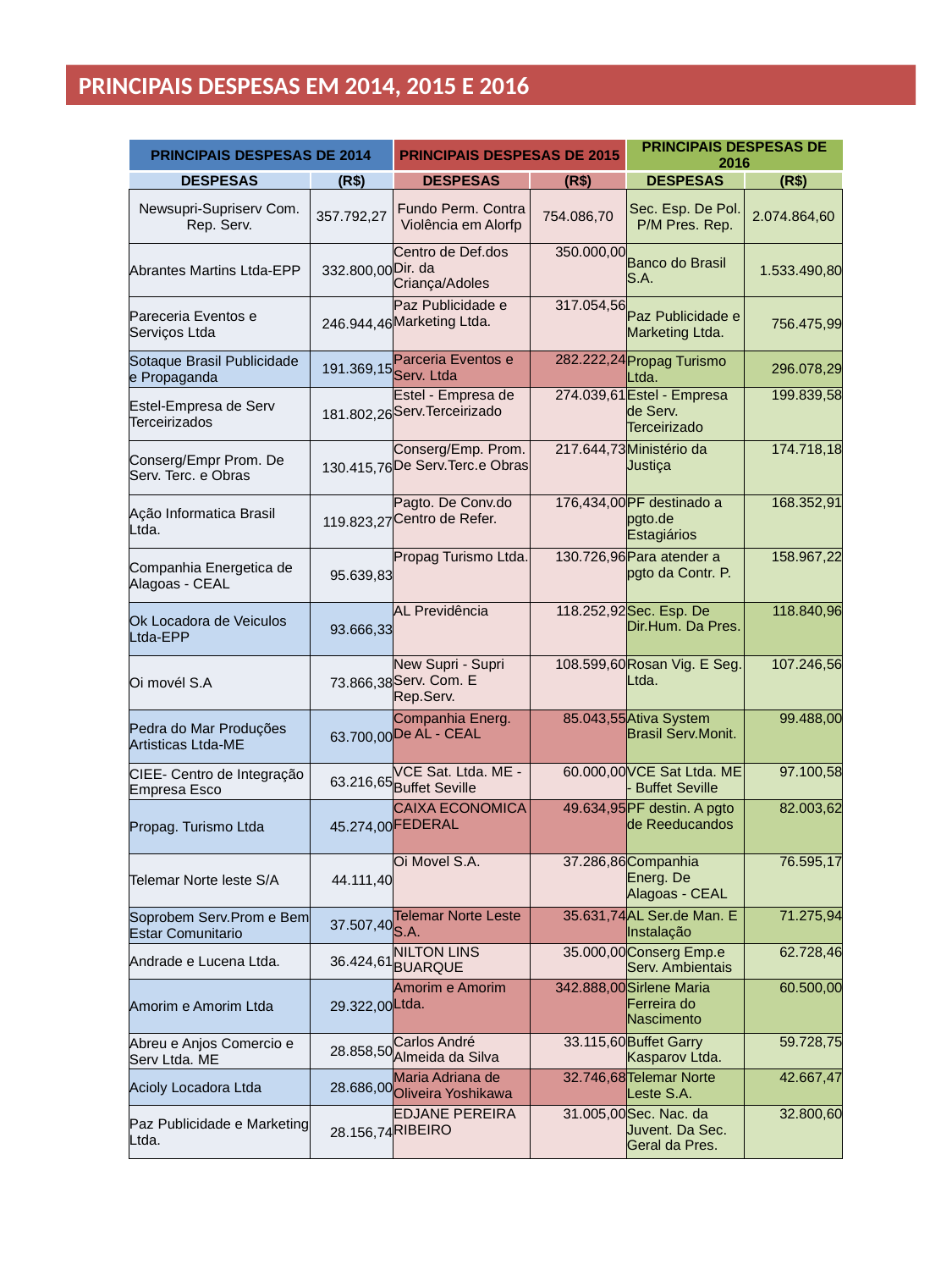

PRINCIPAIS DESPESAS EM 2014, 2015 E 2016
| PRINCIPAIS DESPESAS DE 2014 |  | PRINCIPAIS DESPESAS DE 2015 |  | PRINCIPAIS DESPESAS DE 2016 |  |
| --- | --- | --- | --- | --- | --- |
| DESPESAS | (R$) | DESPESAS | (R$) | DESPESAS | (R$) |
| Newsupri-Supriserv Com. Rep. Serv. | 357.792,27 | Fundo Perm. Contra Violência em Alorfp | 754.086,70 | Sec. Esp. De Pol. P/M Pres. Rep. | 2.074.864,60 |
| Abrantes Martins Ltda-EPP | 332.800,00 | Centro de Def.dos Dir. da Criança/Adoles | 350.000,00 | Banco do Brasil S.A. | 1.533.490,80 |
| Pareceria Eventos e Serviços Ltda | 246.944,46 | Paz Publicidade e Marketing Ltda. | 317.054,56 | Paz Publicidade e Marketing Ltda. | 756.475,99 |
| Sotaque Brasil Publicidade e Propaganda | 191.369,15 | Parceria Eventos e Serv. Ltda | 282.222,24 | Propag Turismo Ltda. | 296.078,29 |
| Estel-Empresa de Serv Terceirizados | 181.802,26 | Estel - Empresa de Serv.Terceirizado | 274.039,61 | Estel - Empresa de Serv. Terceirizado | 199.839,58 |
| Conserg/Empr Prom. De Serv. Terc. e Obras | 130.415,76 | Conserg/Emp. Prom. De Serv.Terc.e Obras | 217.644,73 | Ministério da Justiça | 174.718,18 |
| Ação Informatica Brasil Ltda. | 119.823,27 | Pagto. De Conv.do Centro de Refer. | 176,434,00 | PF destinado a pgto.de Estagiários | 168.352,91 |
| Companhia Energetica de Alagoas - CEAL | 95.639,83 | Propag Turismo Ltda. | 130.726,96 | Para atender a pgto da Contr. P. | 158.967,22 |
| Ok Locadora de Veiculos Ltda-EPP | 93.666,33 | AL Previdência | 118.252,92 | Sec. Esp. De Dir.Hum. Da Pres. | 118.840,96 |
| Oi movél S.A | 73.866,38 | New Supri - Supri Serv. Com. E Rep.Serv. | 108.599,60 | Rosan Vig. E Seg. Ltda. | 107.246,56 |
| Pedra do Mar Produções Artisticas Ltda-ME | 63.700,00 | Companhia Energ. De AL - CEAL | 85.043,55 | Ativa System Brasil Serv.Monit. | 99.488,00 |
| CIEE- Centro de Integração Empresa Esco | 63.216,65 | VCE Sat. Ltda. ME - Buffet Seville | 60.000,00 | VCE Sat Ltda. ME - Buffet Seville | 97.100,58 |
| Propag. Turismo Ltda | 45.274,00 | CAIXA ECONOMICA FEDERAL | 49.634,95 | PF destin. A pgto de Reeducandos | 82.003,62 |
| Telemar Norte leste S/A | 44.111,40 | Oi Movel S.A. | 37.286,86 | Companhia Energ. De Alagoas - CEAL | 76.595,17 |
| Soprobem Serv.Prom e Bem Estar Comunitario | 37.507,40 | Telemar Norte Leste S.A. | 35.631,74 | AL Ser.de Man. E Instalação | 71.275,94 |
| Andrade e Lucena Ltda. | 36.424,61 | NILTON LINS BUARQUE | 35.000,00 | Conserg Emp.e Serv. Ambientais | 62.728,46 |
| Amorim e Amorim Ltda | 29.322,00 | Amorim e Amorim Ltda. | 342.888,00 | Sirlene Maria Ferreira do Nascimento | 60.500,00 |
| Abreu e Anjos Comercio e Serv Ltda. ME | 28.858,50 | Carlos André Almeida da Silva | 33.115,60 | Buffet Garry Kasparov Ltda. | 59.728,75 |
| Acioly Locadora Ltda | 28.686,00 | Maria Adriana de Oliveira Yoshikawa | 32.746,68 | Telemar Norte Leste S.A. | 42.667,47 |
| Paz Publicidade e Marketing Ltda. | 28.156,74 | EDJANE PEREIRA RIBEIRO | 31.005,00 | Sec. Nac. da Juvent. Da Sec. Geral da Pres. | 32.800,60 |